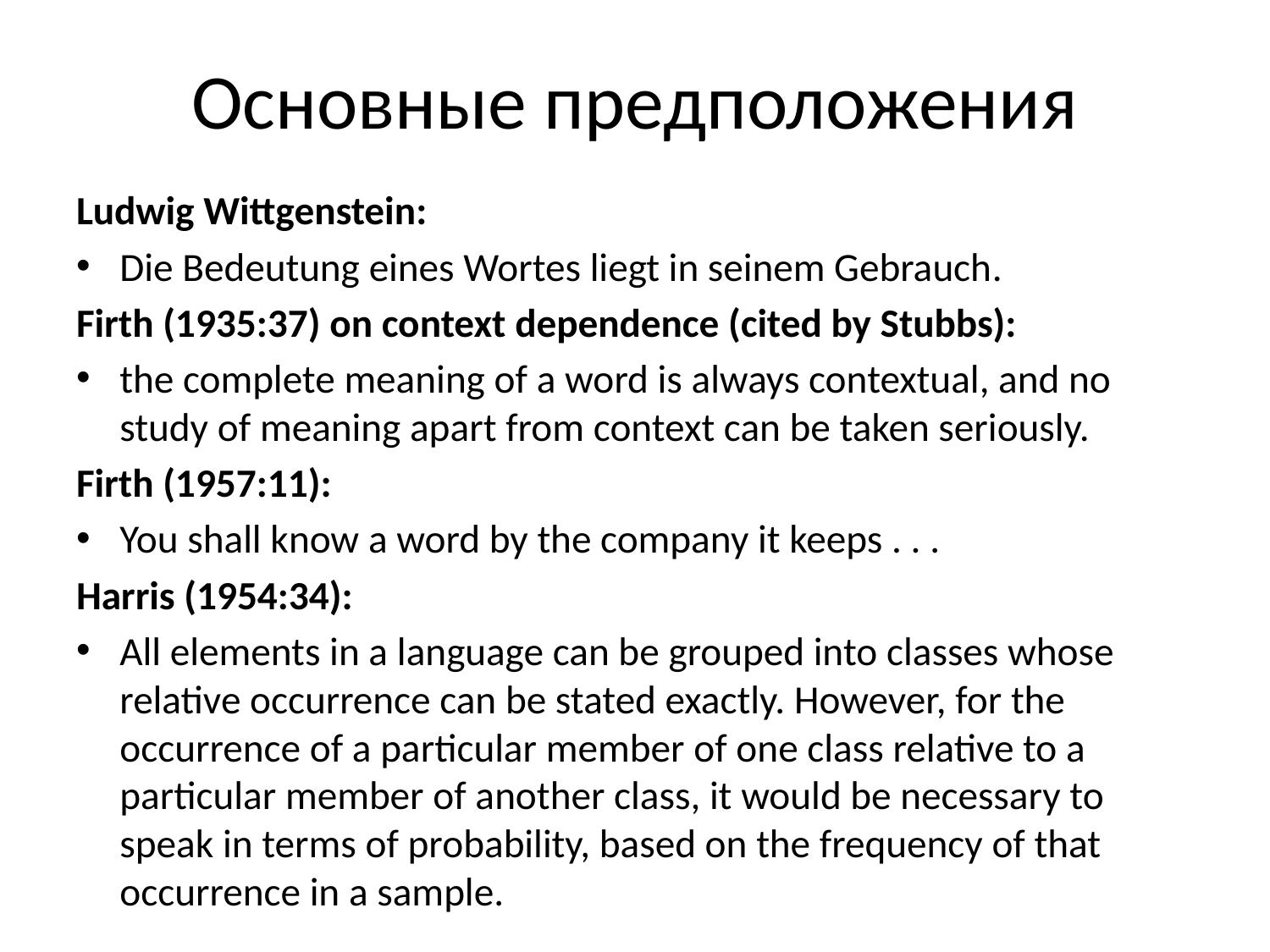

# Основные предположения
Ludwig Wittgenstein:
Die Bedeutung eines Wortes liegt in seinem Gebrauch.
Firth (1935:37) on context dependence (cited by Stubbs):
the complete meaning of a word is always contextual, and no study of meaning apart from context can be taken seriously.
Firth (1957:11):
You shall know a word by the company it keeps . . .
Harris (1954:34):
All elements in a language can be grouped into classes whose relative occurrence can be stated exactly. However, for the occurrence of a particular member of one class relative to a particular member of another class, it would be necessary to speak in terms of probability, based on the frequency of that occurrence in a sample.